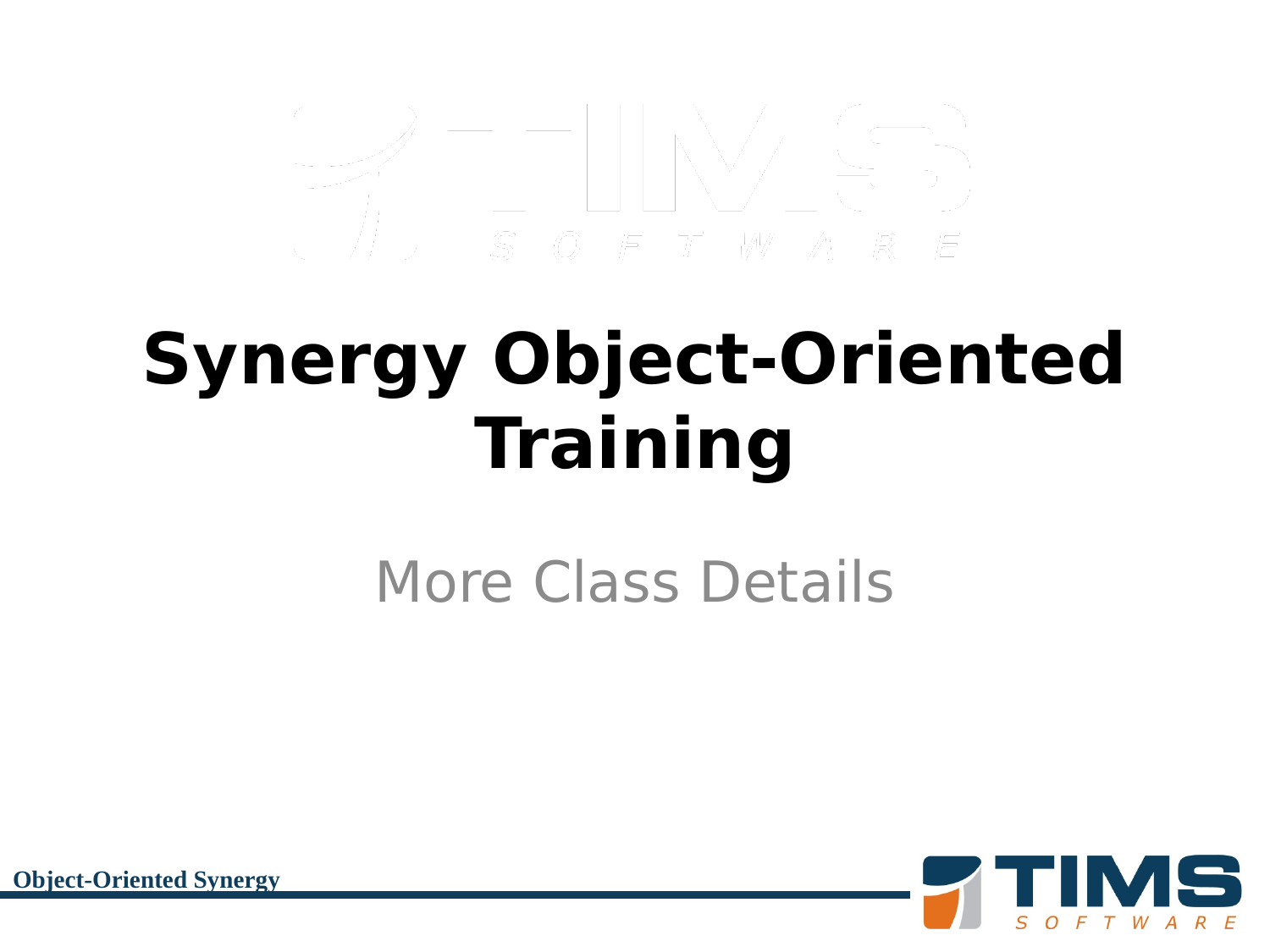

# Synergy Object-Oriented Training
More Class Details
Object-Oriented Synergy